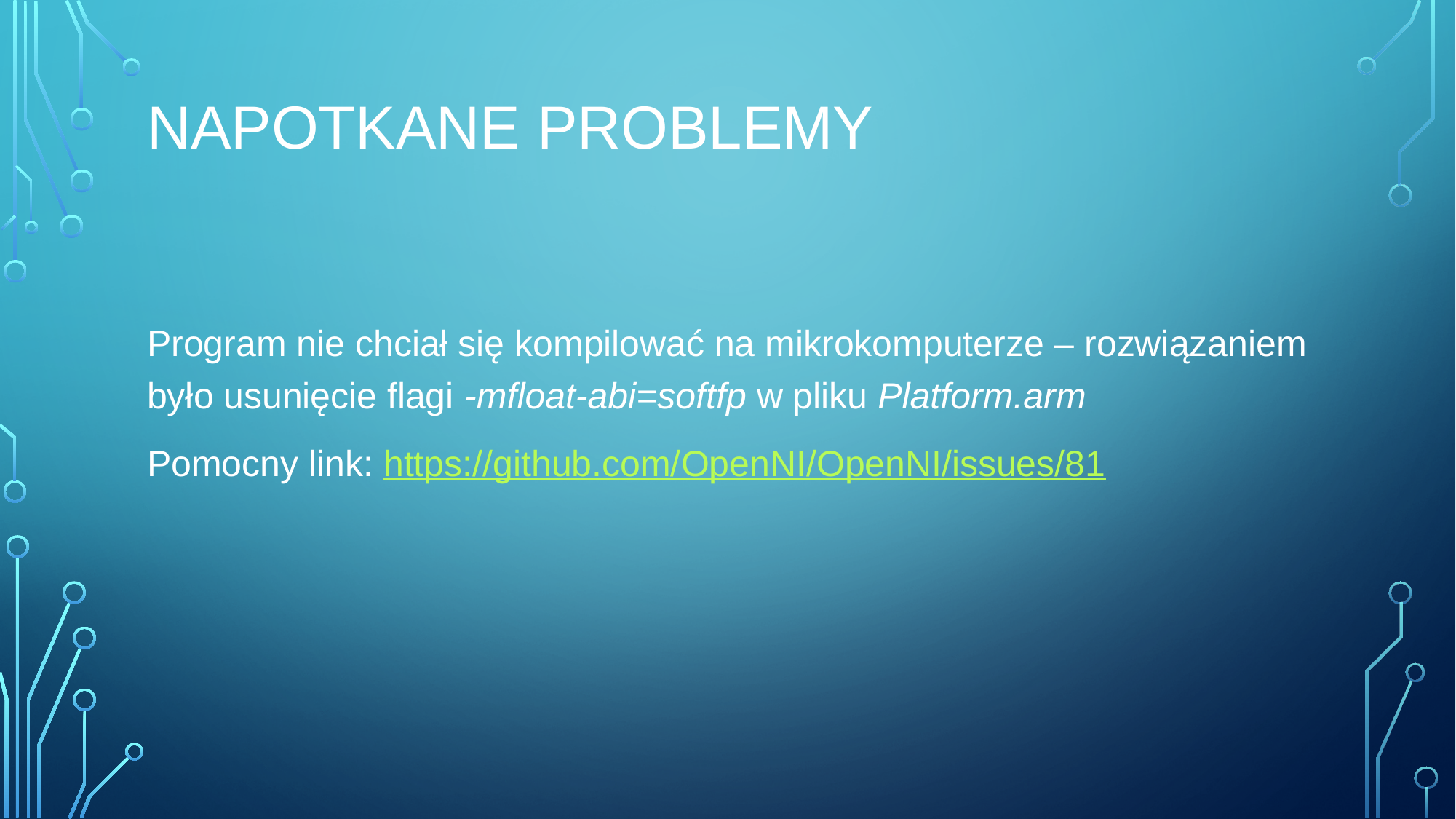

# NAPOTKANE pROBLEMY
Program nie chciał się kompilować na mikrokomputerze – rozwiązaniem było usunięcie flagi -mfloat-abi=softfp w pliku Platform.arm
Pomocny link: https://github.com/OpenNI/OpenNI/issues/81